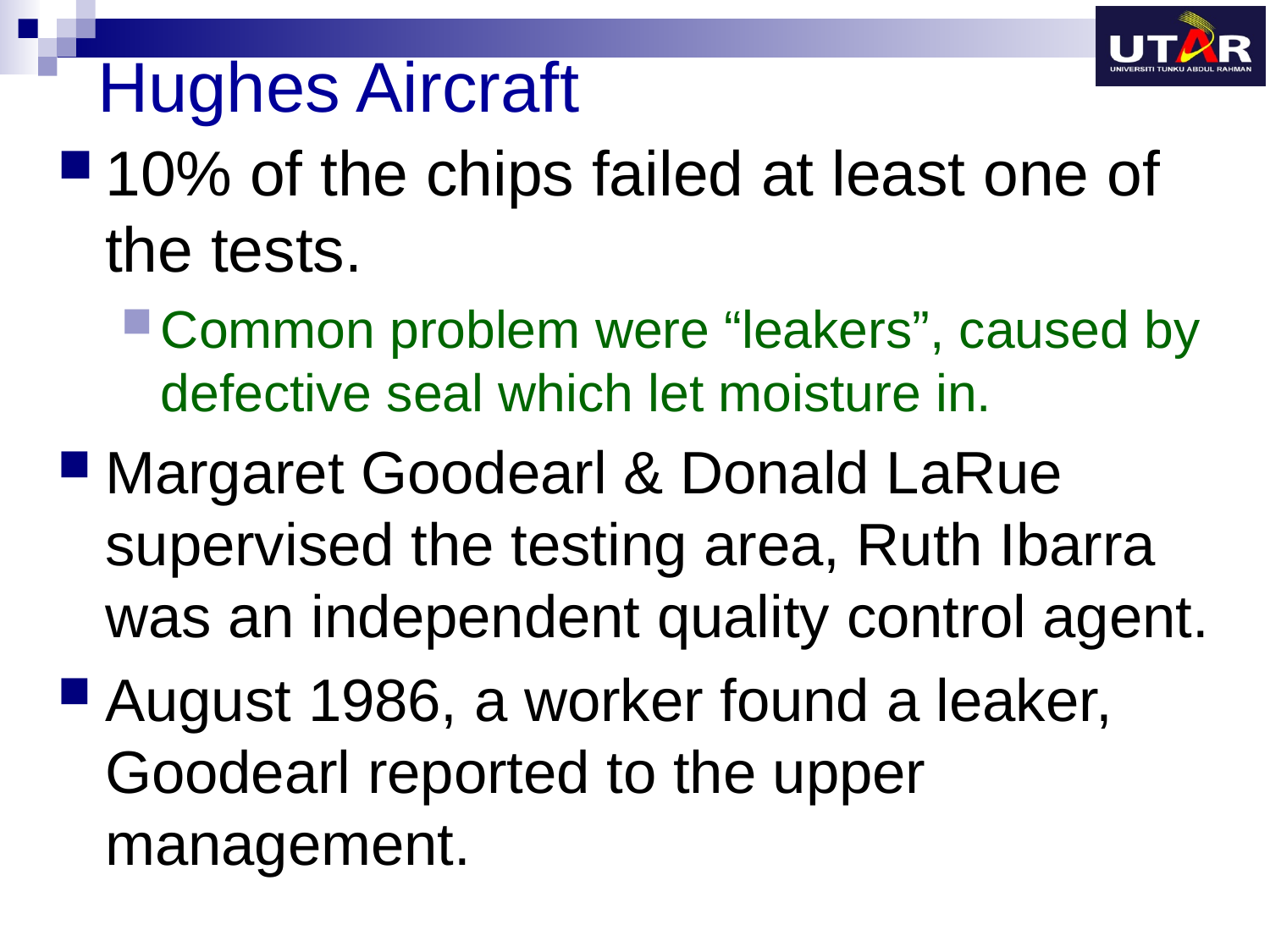

# Hughes Aircraft
10% of the chips failed at least one of the tests.
Common problem were “leakers”, caused by defective seal which let moisture in.
Margaret Goodearl & Donald LaRue supervised the testing area, Ruth Ibarra was an independent quality control agent.
August 1986, a worker found a leaker, Goodearl reported to the upper management.